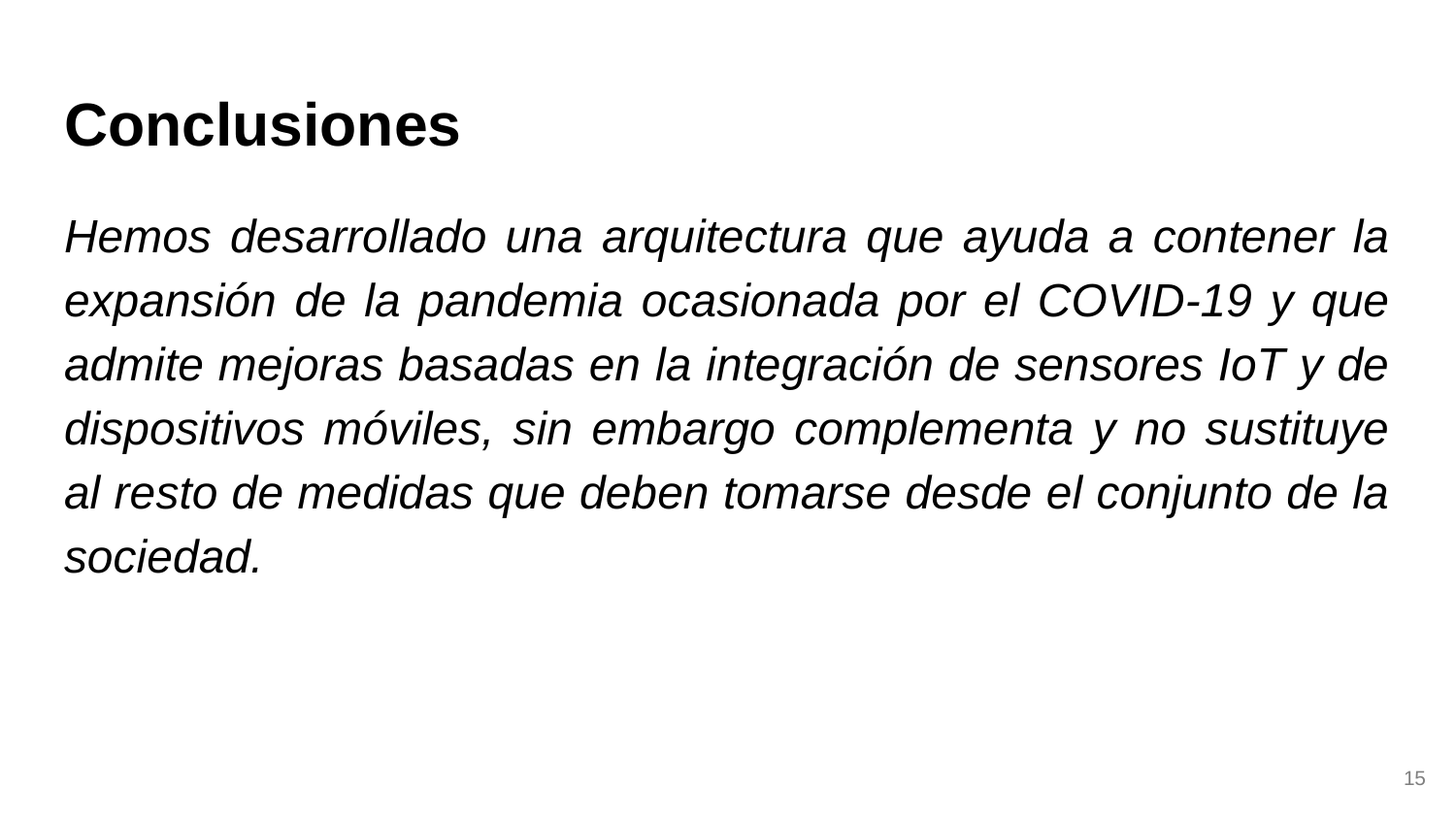

# Conclusiones
Hemos desarrollado una arquitectura que ayuda a contener la expansión de la pandemia ocasionada por el COVID-19 y que admite mejoras basadas en la integración de sensores IoT y de dispositivos móviles, sin embargo complementa y no sustituye al resto de medidas que deben tomarse desde el conjunto de la sociedad.
15